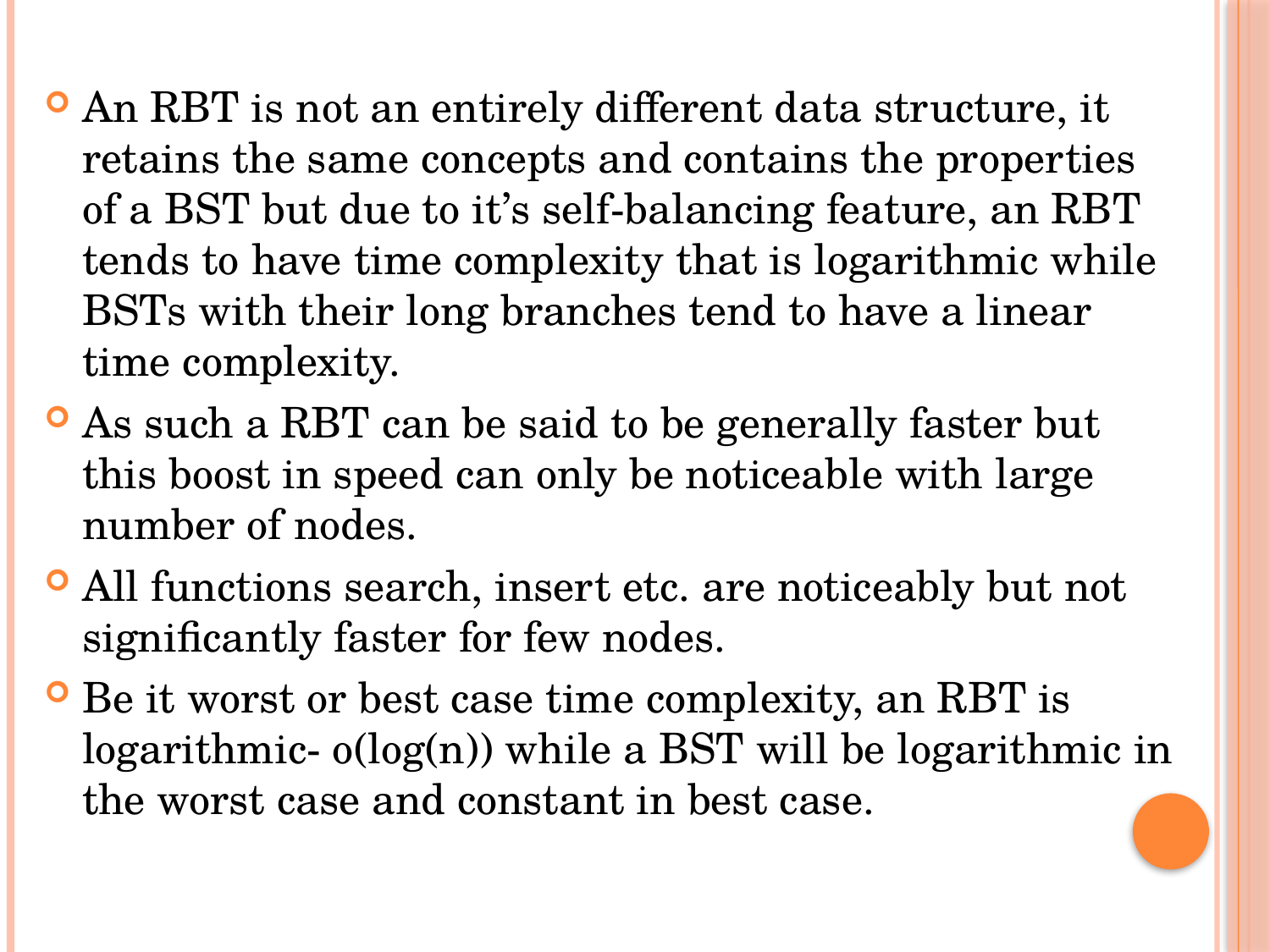

An RBT is not an entirely different data structure, it retains the same concepts and contains the properties of a BST but due to it’s self-balancing feature, an RBT tends to have time complexity that is logarithmic while BSTs with their long branches tend to have a linear time complexity.
As such a RBT can be said to be generally faster but this boost in speed can only be noticeable with large number of nodes.
All functions search, insert etc. are noticeably but not significantly faster for few nodes.
Be it worst or best case time complexity, an RBT is logarithmic- o(log(n)) while a BST will be logarithmic in the worst case and constant in best case.